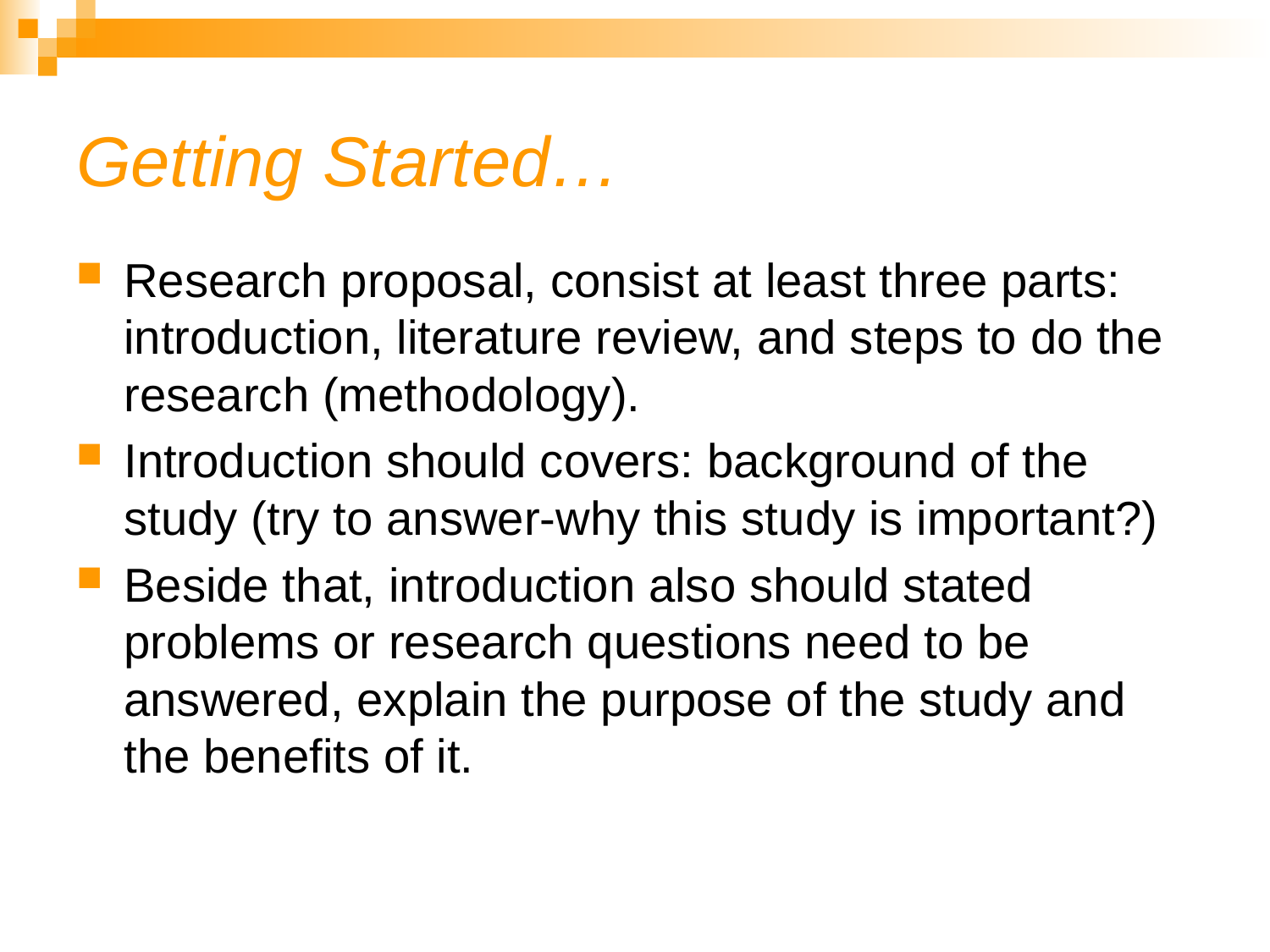

# Getting Started…
Research proposal, consist at least three parts: introduction, literature review, and steps to do the research (methodology).
Introduction should covers: background of the study (try to answer-why this study is important?)
Beside that, introduction also should stated problems or research questions need to be answered, explain the purpose of the study and the benefits of it.